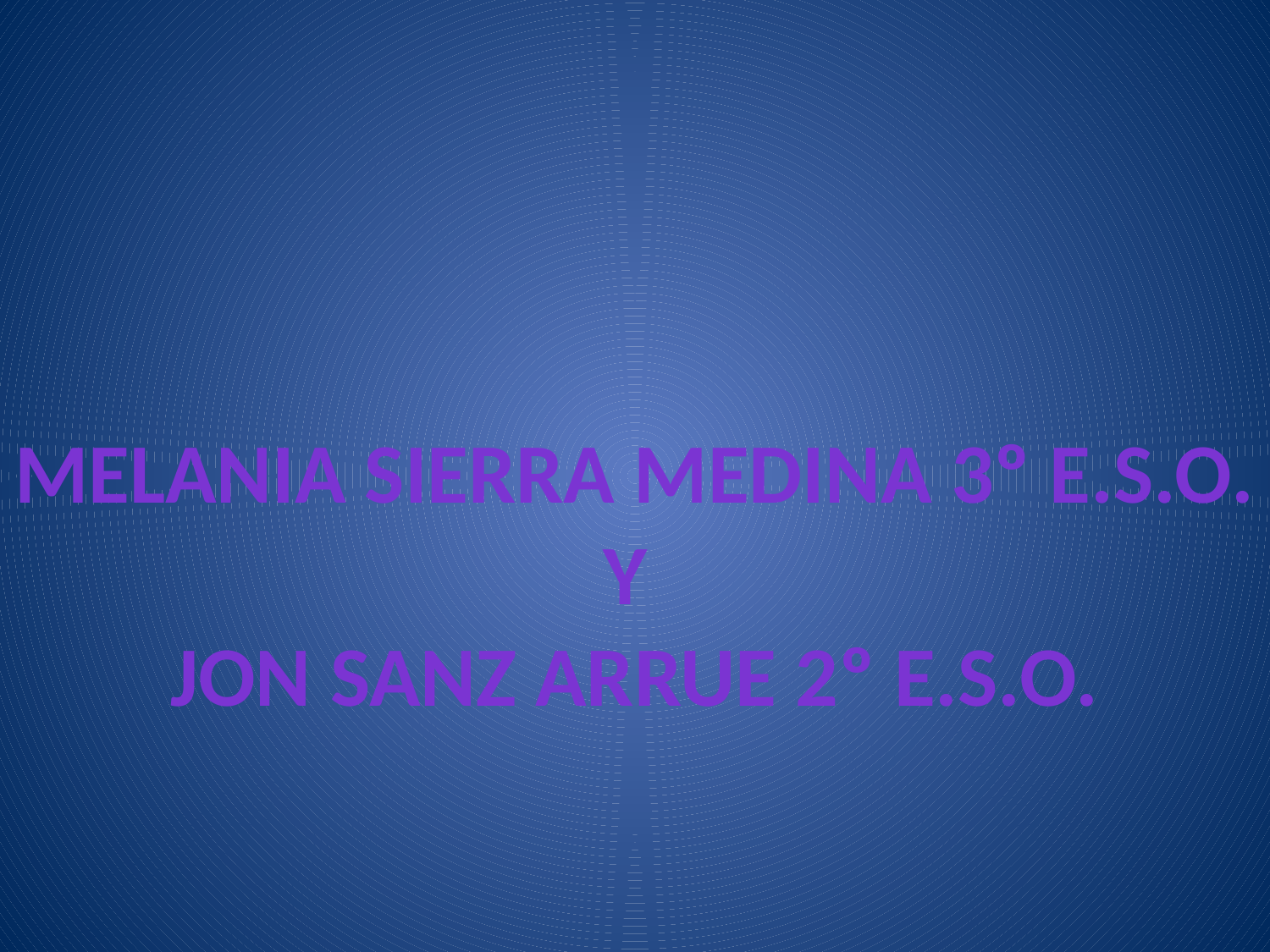

Melania Sierra Medina 3º e.s.o.
y
Jon sanz arrue 2º e.s.o.